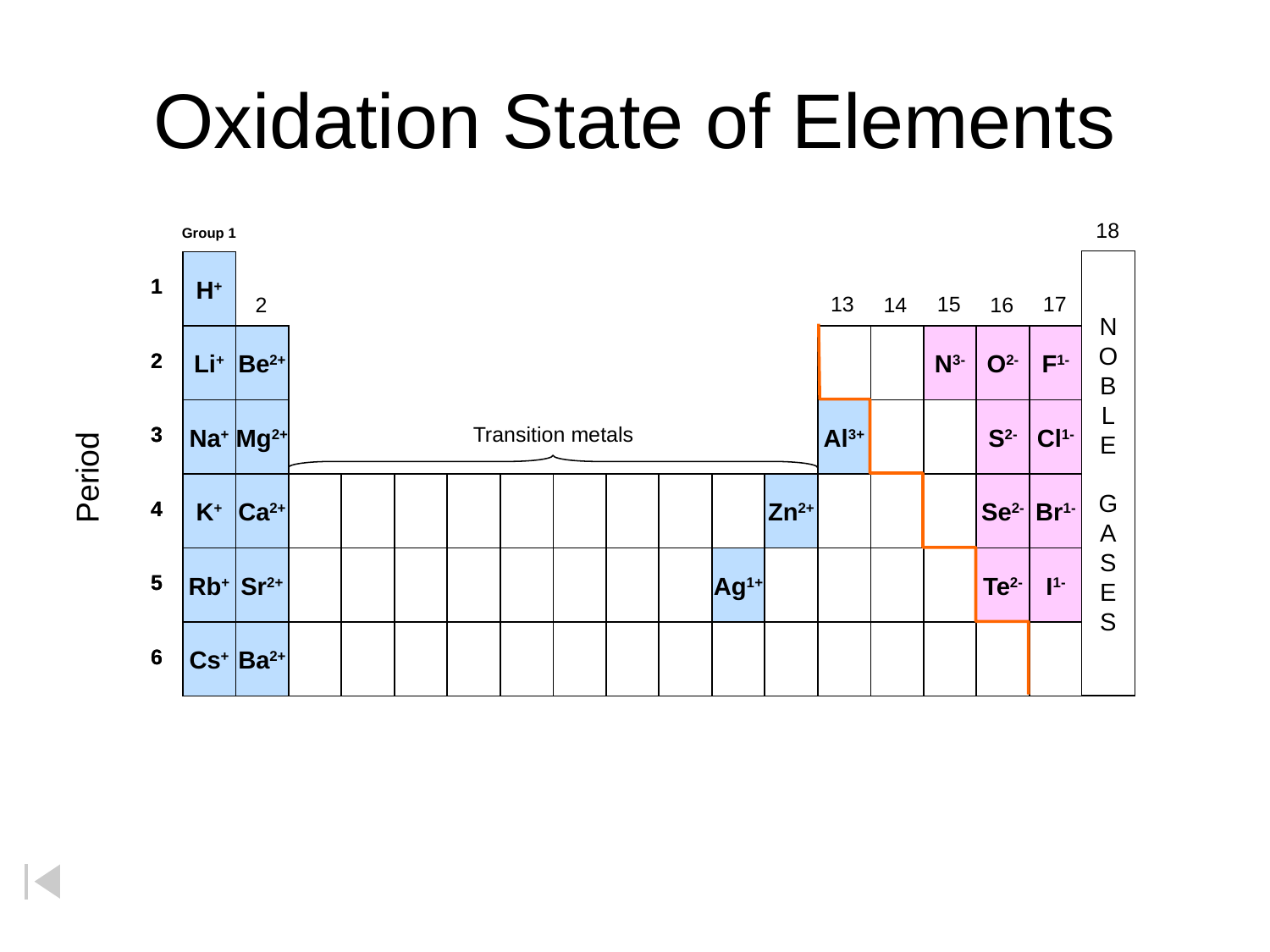

# Oxidation State of Elements

18
Group 1
N
O
B
L
E

G
A
S
E
S

H+

Li+

Be2+

Na+

Mg2+

K+

Ca2+

Rb+

Sr2+

Cs+

Ba2+

1
1
13
15
17
2
14
16

N3-

O2-

F1-

2
2

Al3+

S2-

Cl1-

Transition metals
3
3
Period

Zn2+

Se2-

Br1-

4
4

Ag1+

Te2-

I1-

5
5

6
6